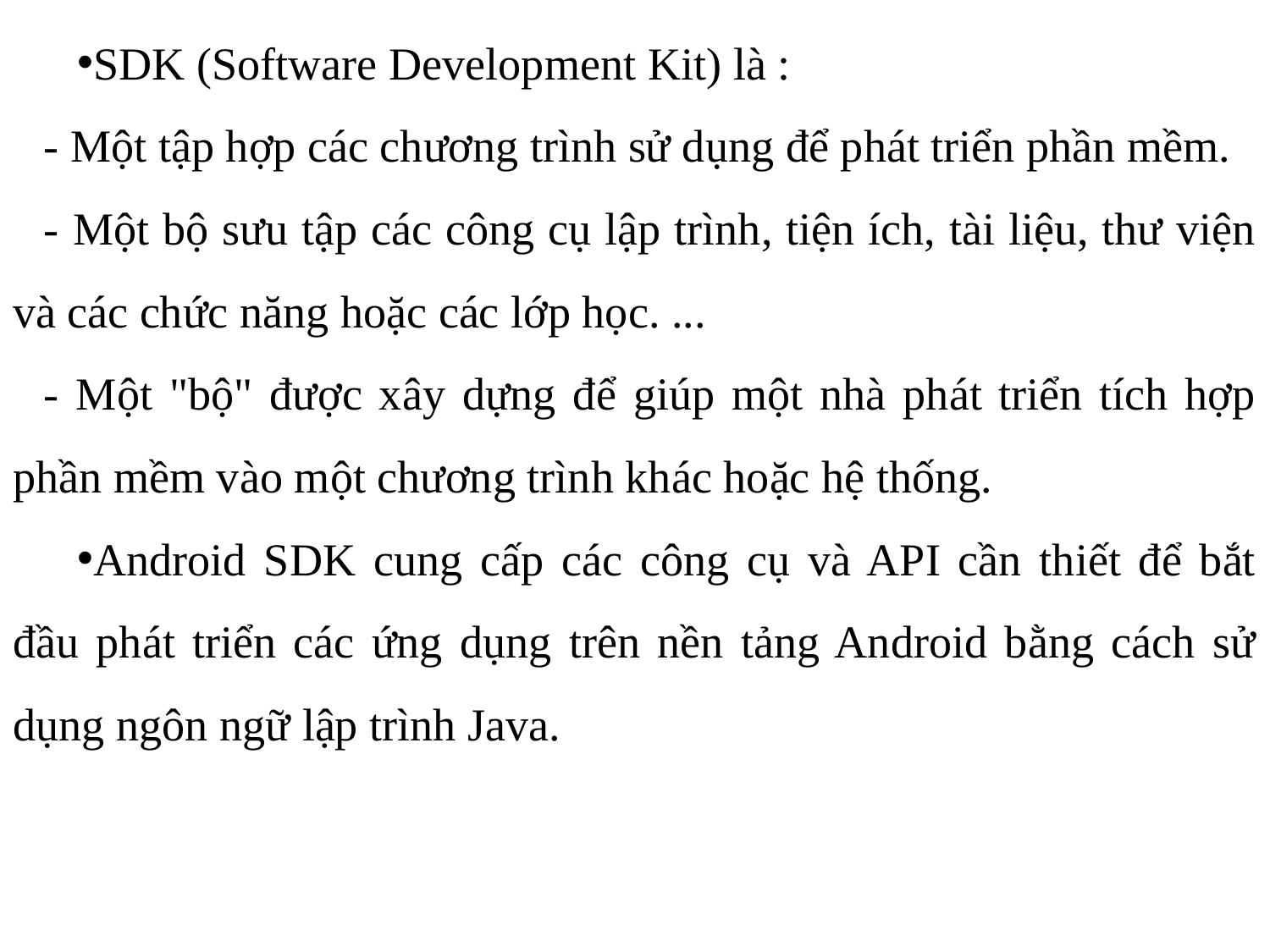

SDK (Software Development Kit) là :
- Một tập hợp các chương trình sử dụng để phát triển phần mềm.
- Một bộ sưu tập các công cụ lập trình, tiện ích, tài liệu, thư viện và các chức năng hoặc các lớp học. ...
- Một "bộ" được xây dựng để giúp một nhà phát triển tích hợp phần mềm vào một chương trình khác hoặc hệ thống.
Android SDK cung cấp các công cụ và API cần thiết để bắt đầu phát triển các ứng dụng trên nền tảng Android bằng cách sử dụng ngôn ngữ lập trình Java.